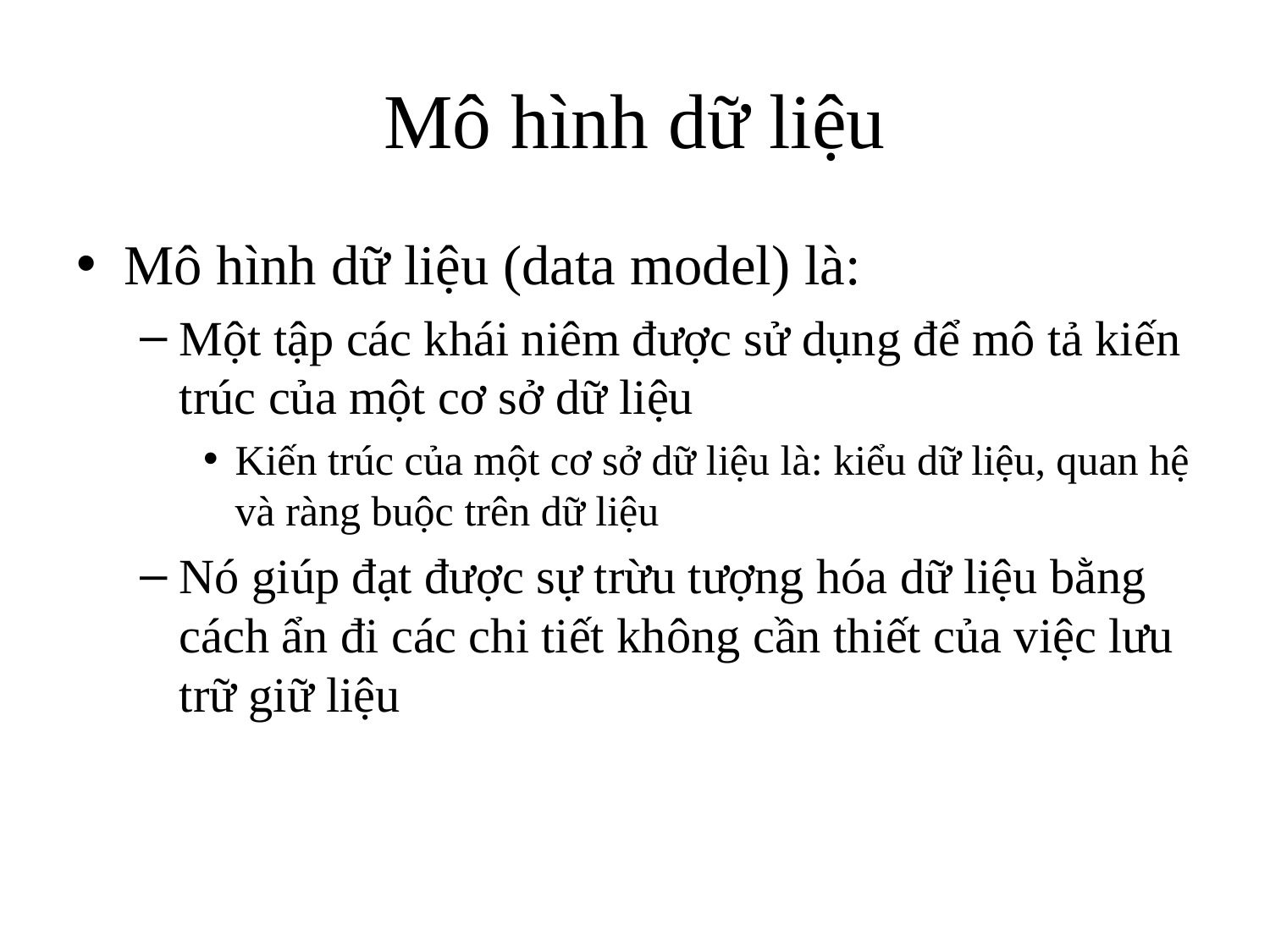

# Mô hình dữ liệu
Mô hình dữ liệu (data model) là:
Một tập các khái niêm được sử dụng để mô tả kiến trúc của một cơ sở dữ liệu
Kiến trúc của một cơ sở dữ liệu là: kiểu dữ liệu, quan hệ và ràng buộc trên dữ liệu
Nó giúp đạt được sự trừu tượng hóa dữ liệu bằng cách ẩn đi các chi tiết không cần thiết của việc lưu trữ giữ liệu